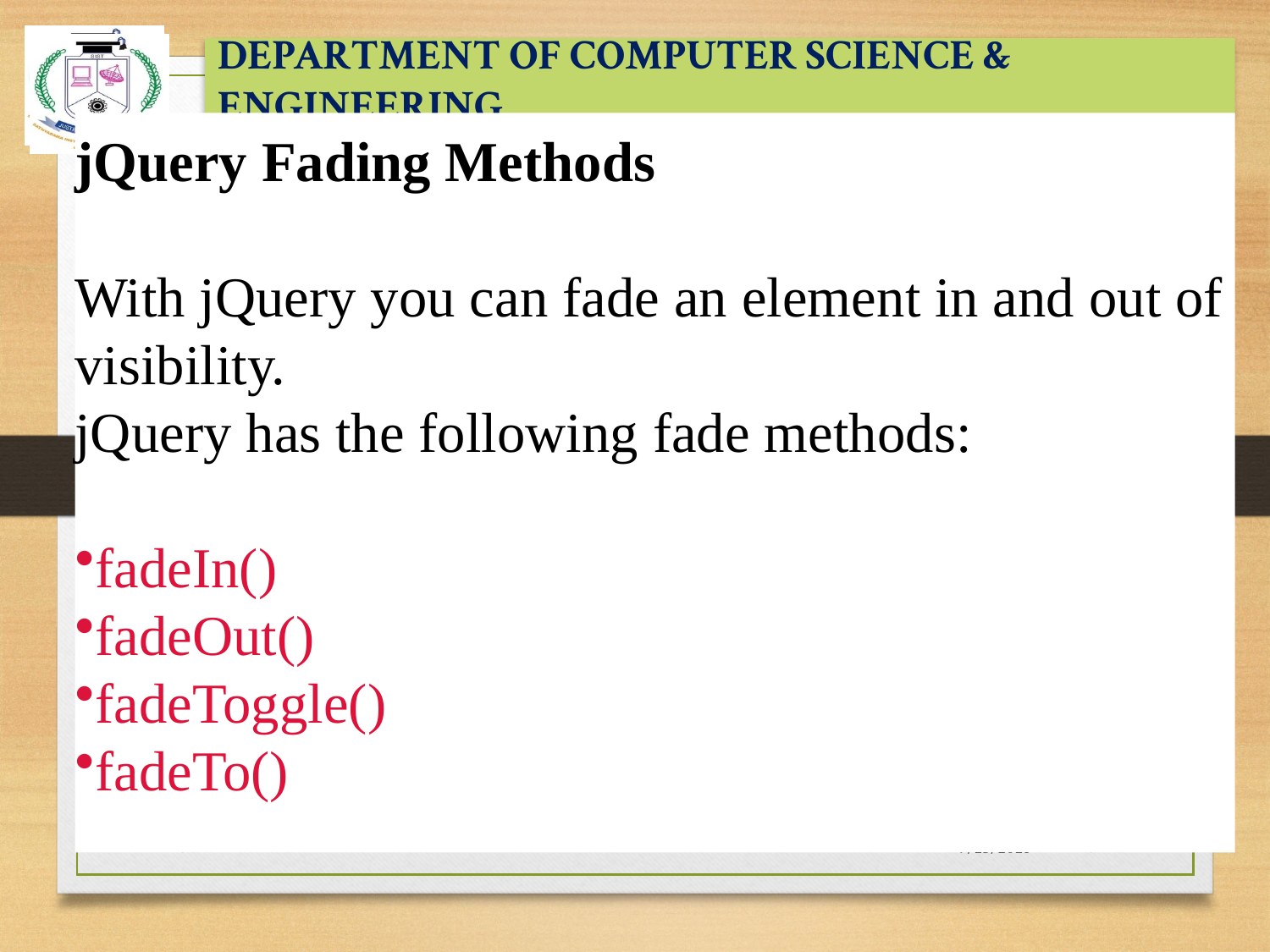

jQuery Fading Methods

With jQuery you can fade an element in and out of visibility.
jQuery has the following fade methods:

fadeIn()
fadeOut()
fadeToggle()
fadeTo()

#
CIDD -UNIT-III
9/23/2021
118